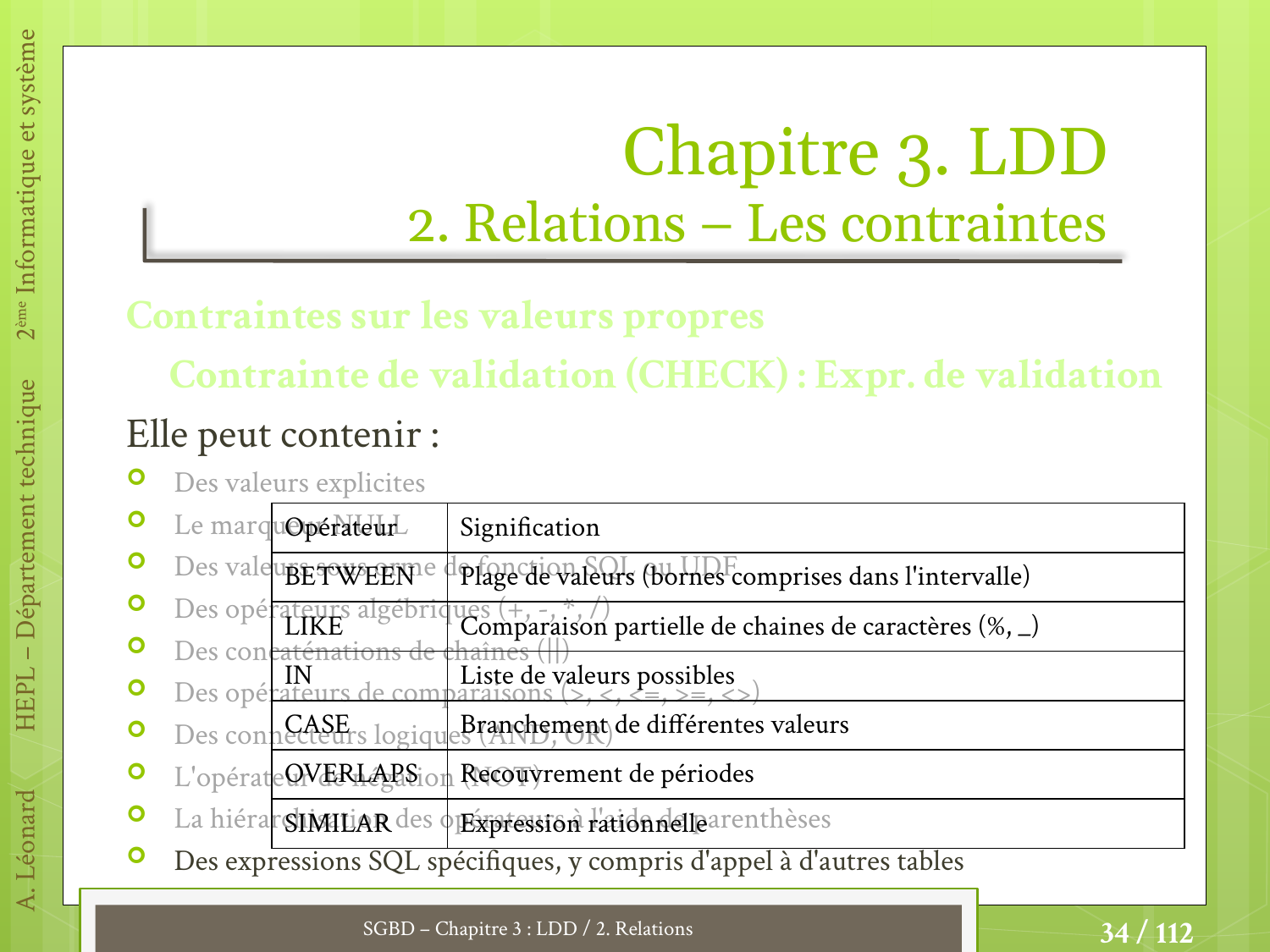

# Chapitre 3. LDD 2. Relations – Les contraintes
Contraintes sur les valeurs propres
     Contrainte de validation (CHECK) : Expr. de validation
Elle peut contenir :
Des valeurs explicites
Le marqueur NULL
Des valeurs sous orme de fonction SQL ou UDF
Des opérateurs algébriques (+, -, *, /)
Des concaténations de chaînes (||)
Des opérateurs de comparaisons (>, <, <=, >=, <>)
Des connecteurs logiques (AND, OR)
L'opérateur de négation (NOT)
La hiérarchisation des opérateurs à l'aide de parenthèses
Des expressions SQL spécifiques, y compris d'appel à d'autres tables
| Opérateur | Signification |
| --- | --- |
| BETWEEN | Plage de valeurs (bornes comprises dans l'intervalle) |
| LIKE | Comparaison partielle de chaines de caractères (%, \_) |
| IN | Liste de valeurs possibles |
| CASE | Branchement de différentes valeurs |
| OVERLAPS | Recouvrement de périodes |
| SIMILAR | Expression rationnelle |
SGBD – Chapitre 3 : LDD / 2. Relations